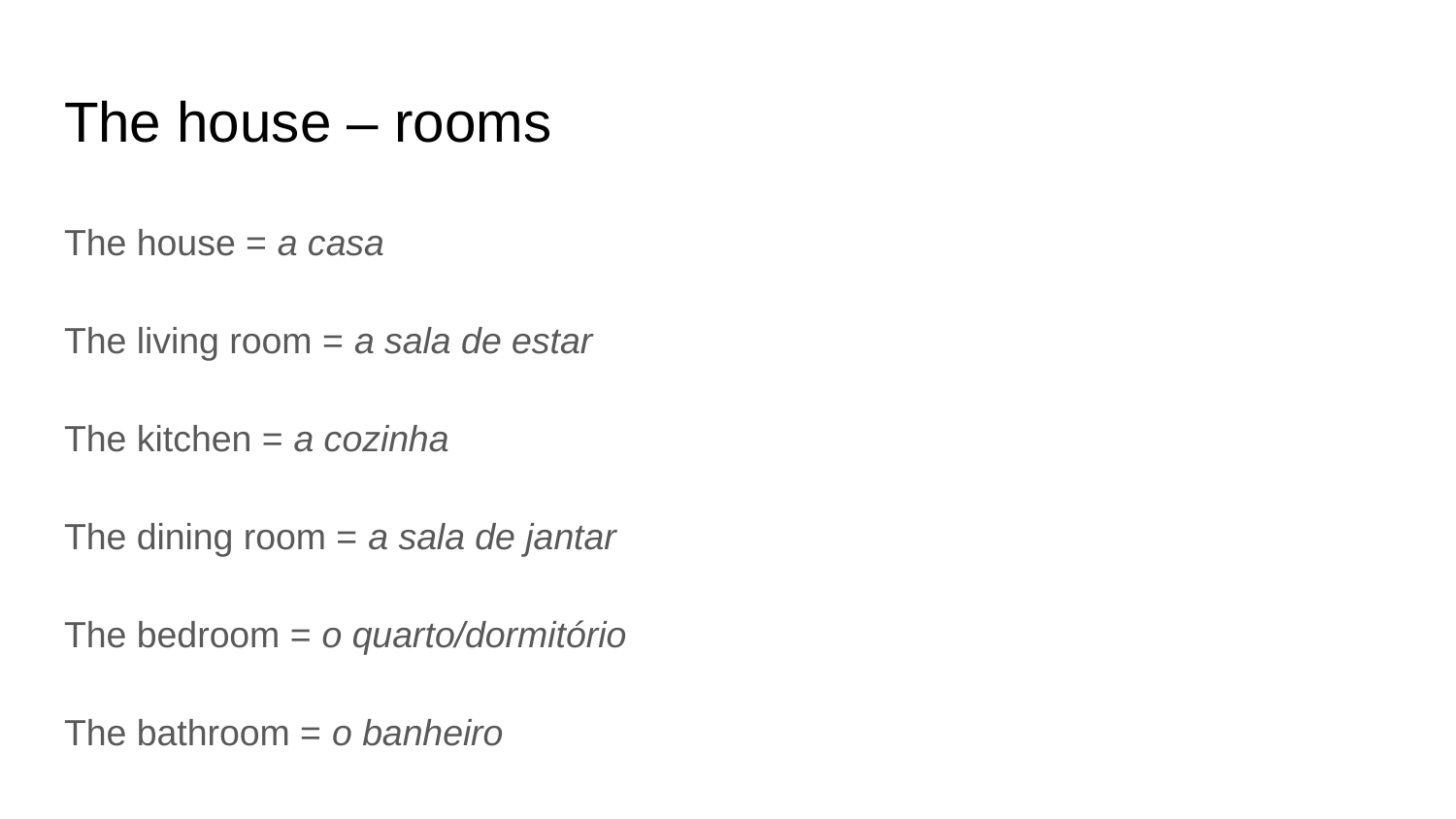

# The house – rooms
The house = a casa
The living room = a sala de estar
The kitchen = a cozinha
The dining room = a sala de jantar
The bedroom = o quarto/dormitório
The bathroom = o banheiro